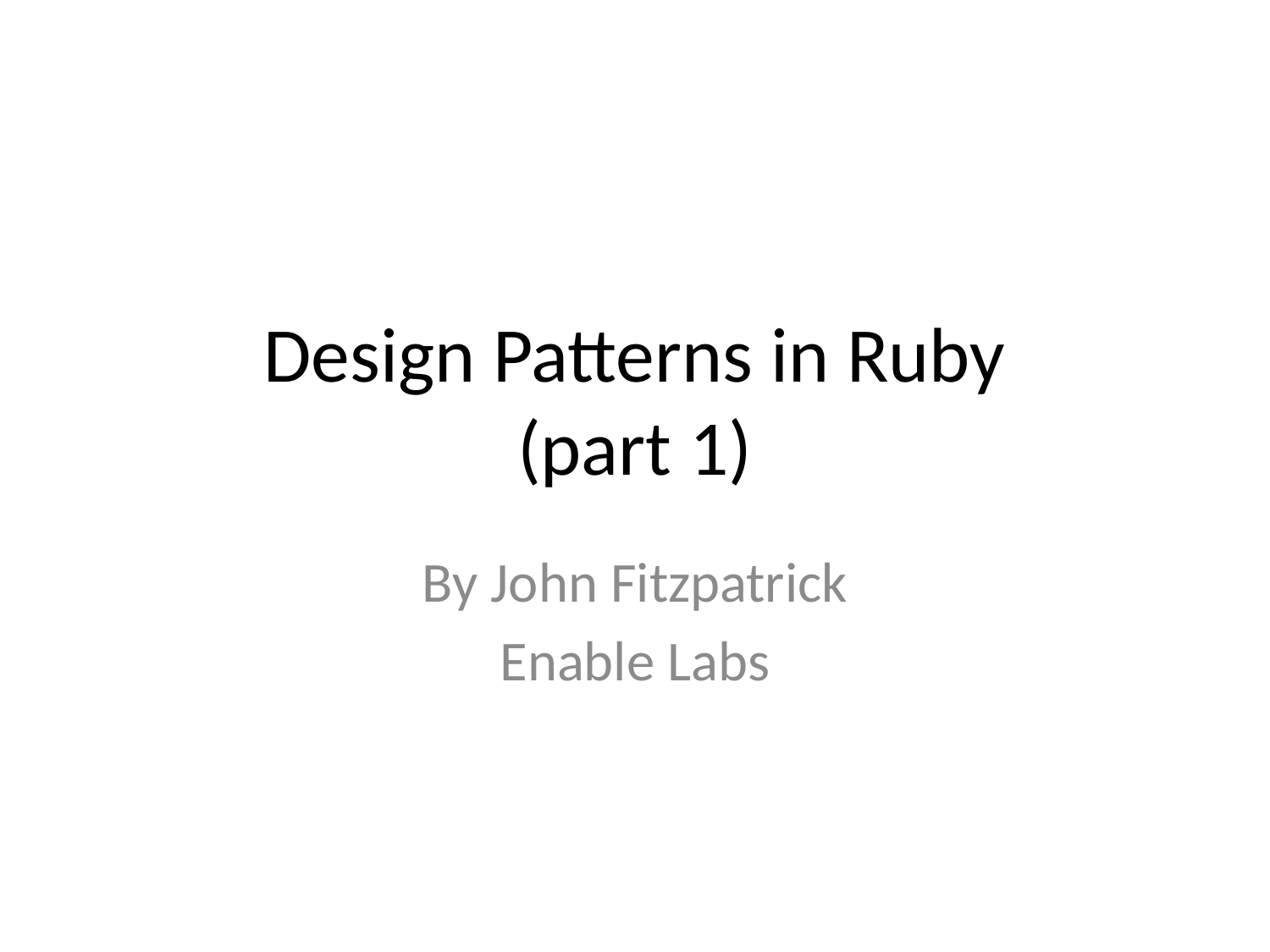

# Design Patterns in Ruby (part 1)
By John Fitzpatrick
Enable Labs